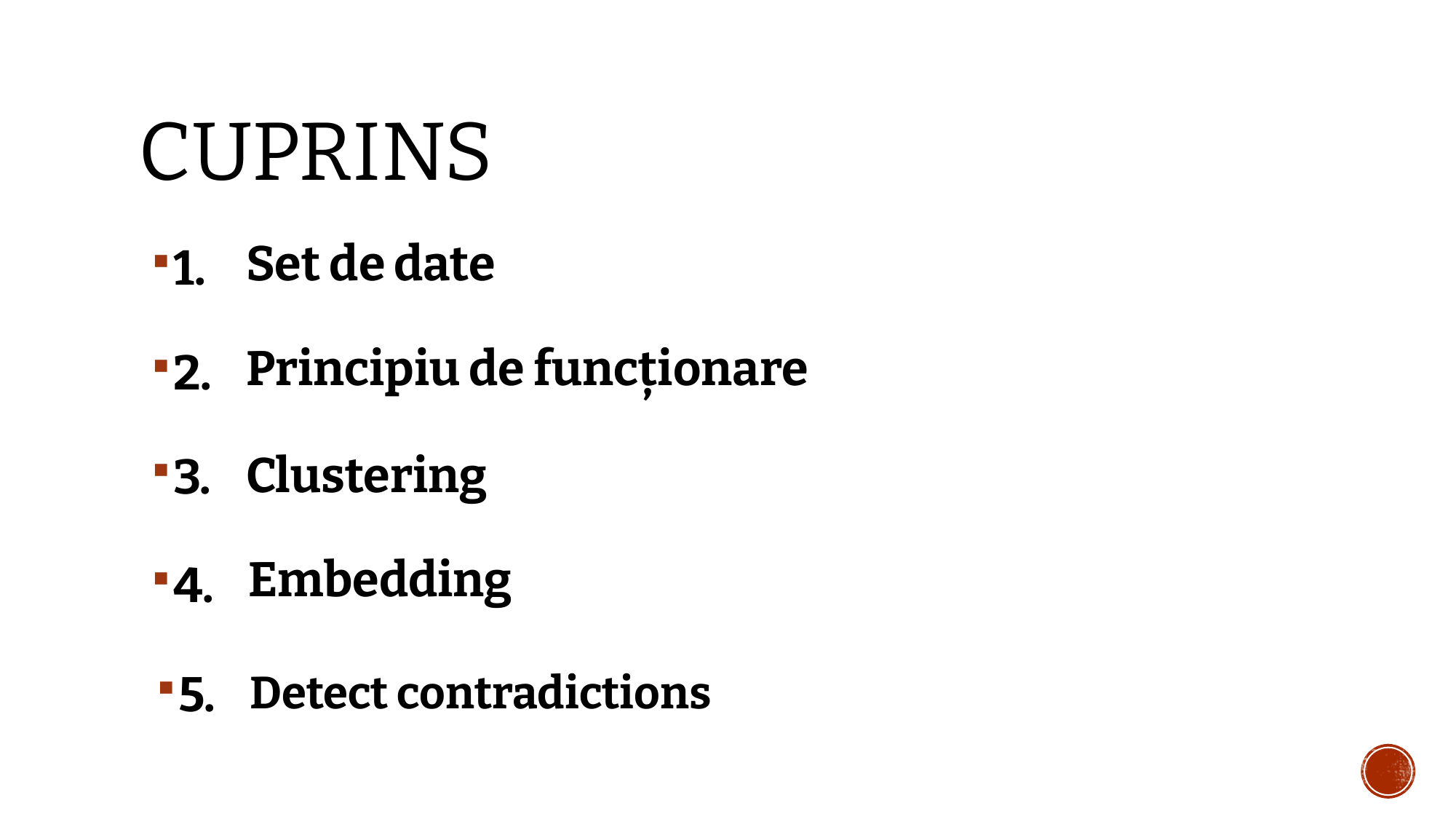

# cUPRINS
Set de date
1.
Principiu de funcționare
2.
Clustering
3.
Embedding
4.
Detect contradictions
5.